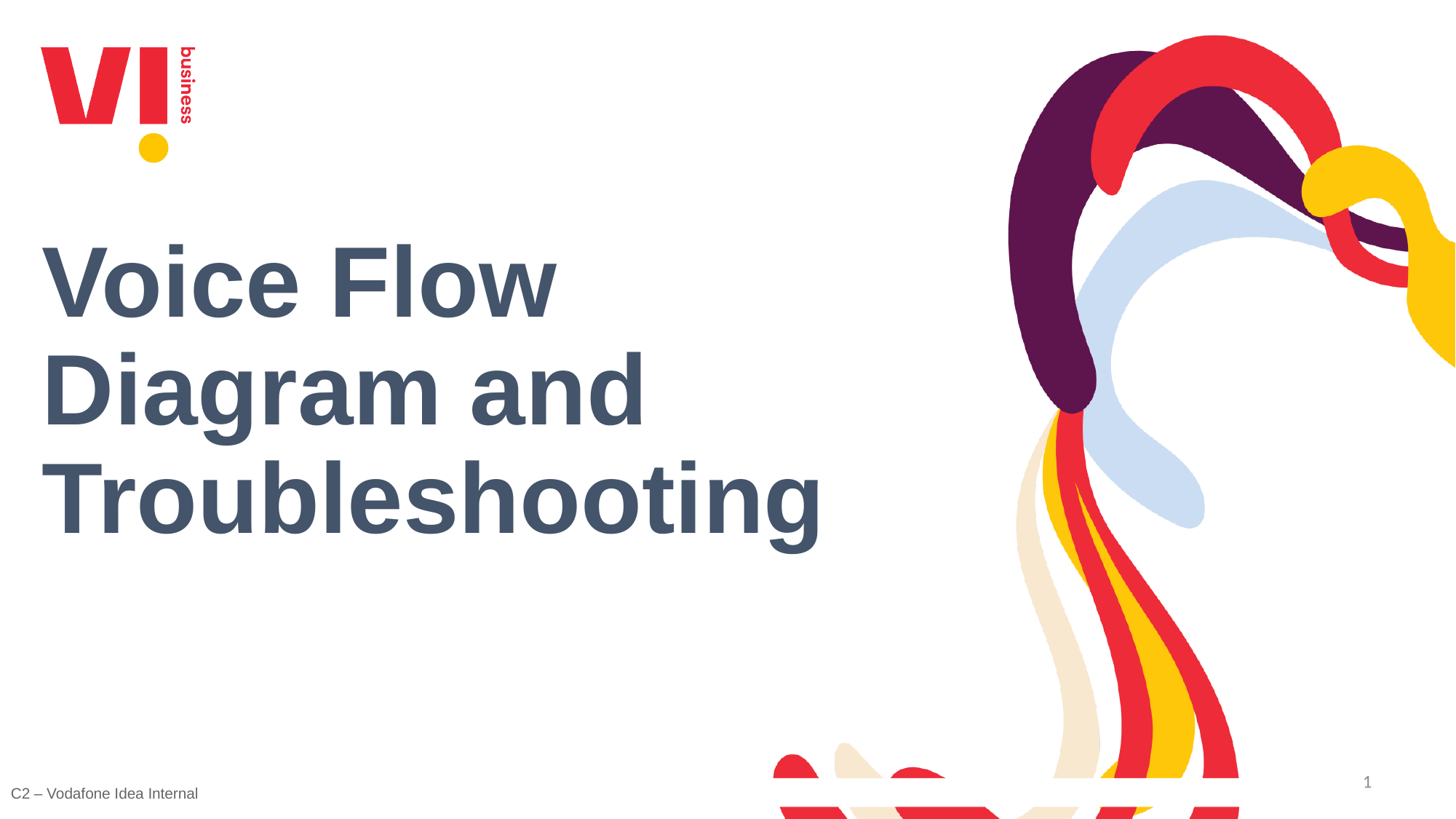

# Voice Flow Diagram and Troubleshooting
1